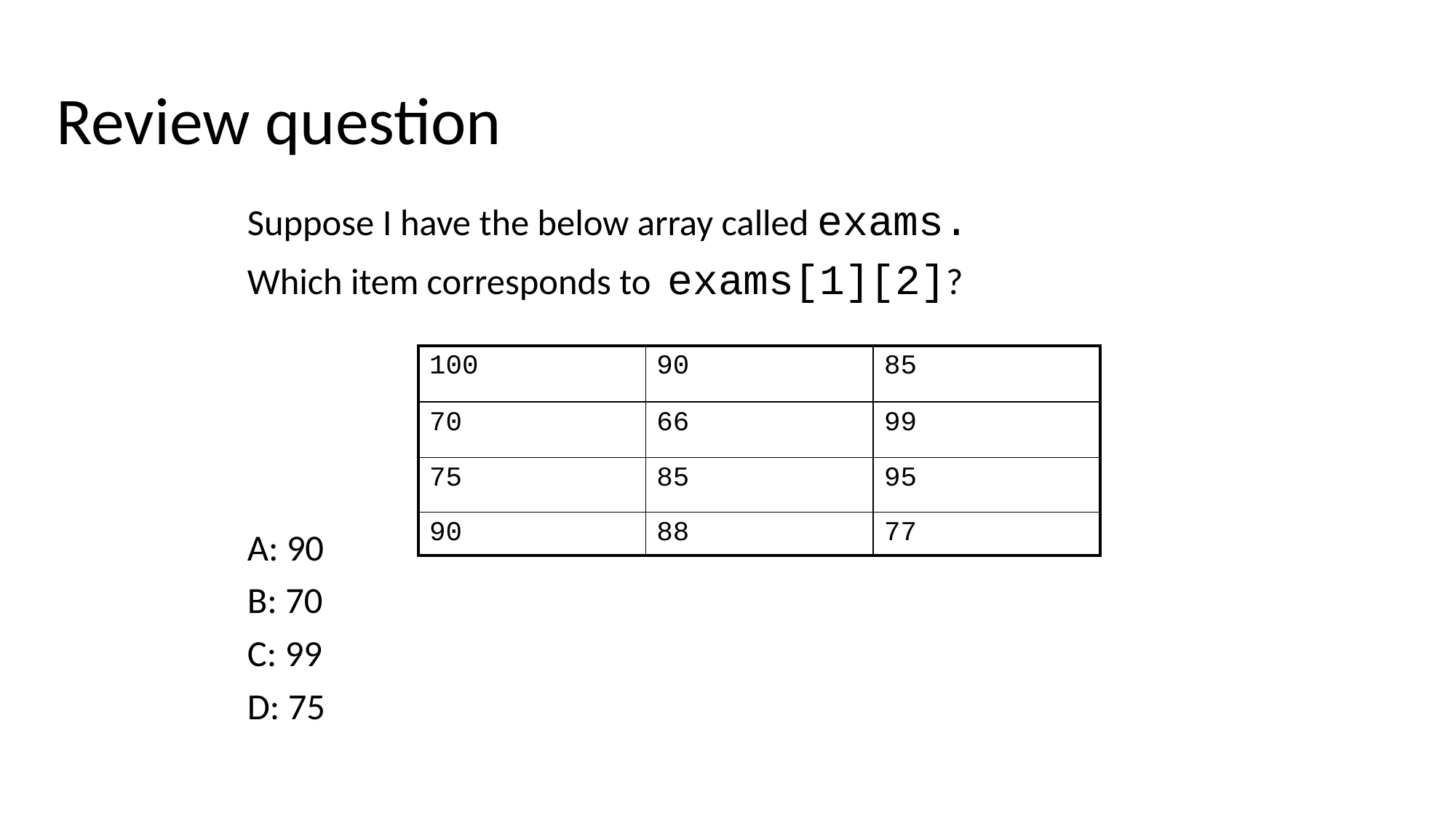

# Review question
Suppose I have the below array called exams.
Which item corresponds to  exams[1][2]?

A: 90
B: 70
C: 99
D: 75

| 100 | 90 | 85 |
| --- | --- | --- |
| 70 | 66 | 99 |
| 75 | 85 | 95 |
| 90 | 88 | 77 |